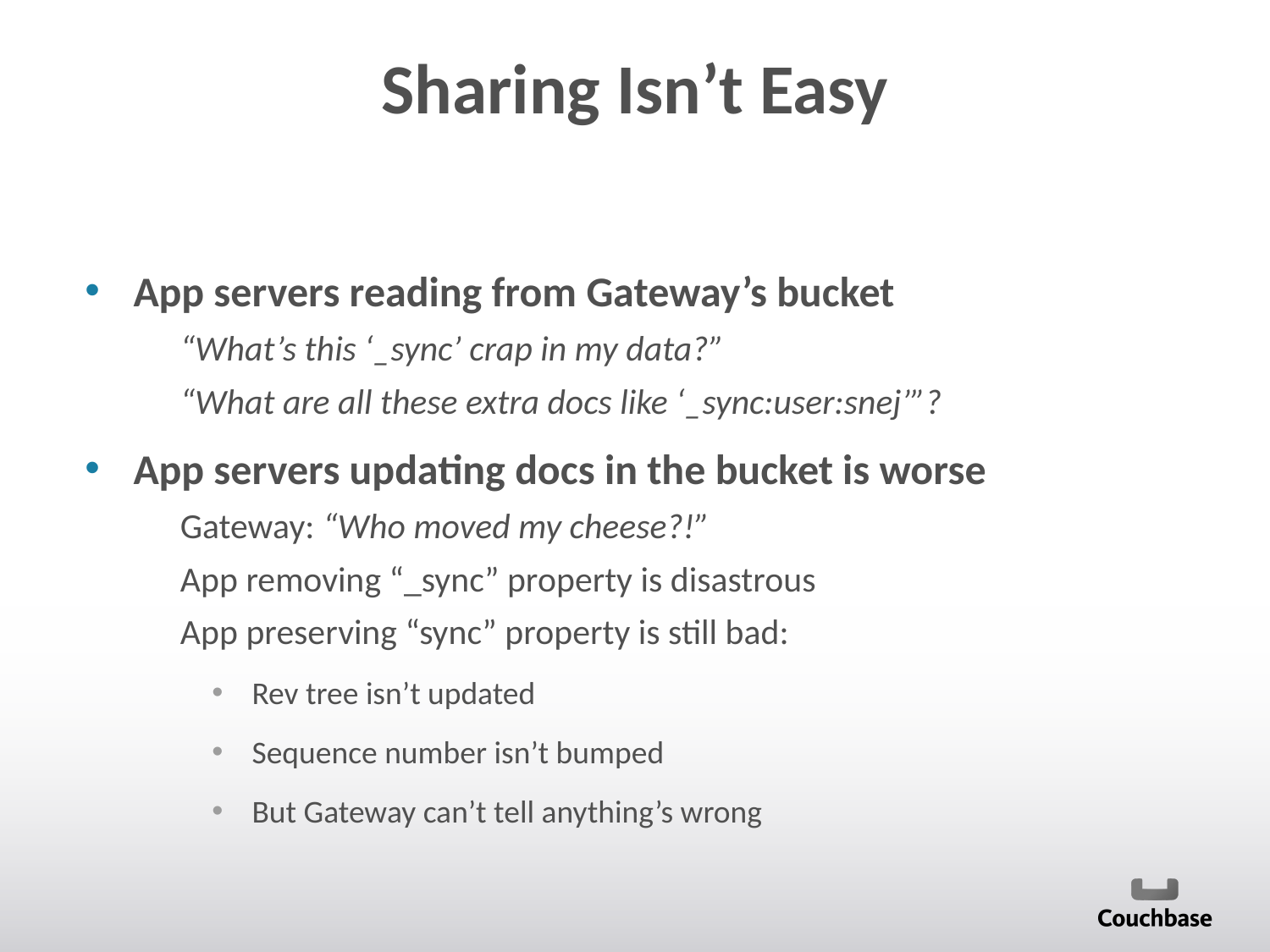

# Sharing Isn’t Easy
App servers reading from Gateway’s bucket
“What’s this ‘_sync’ crap in my data?”
“What are all these extra docs like ‘_sync:user:snej’”?
App servers updating docs in the bucket is worse
Gateway: “Who moved my cheese?!”
App removing “_sync” property is disastrous
App preserving “sync” property is still bad:
Rev tree isn’t updated
Sequence number isn’t bumped
But Gateway can’t tell anything’s wrong